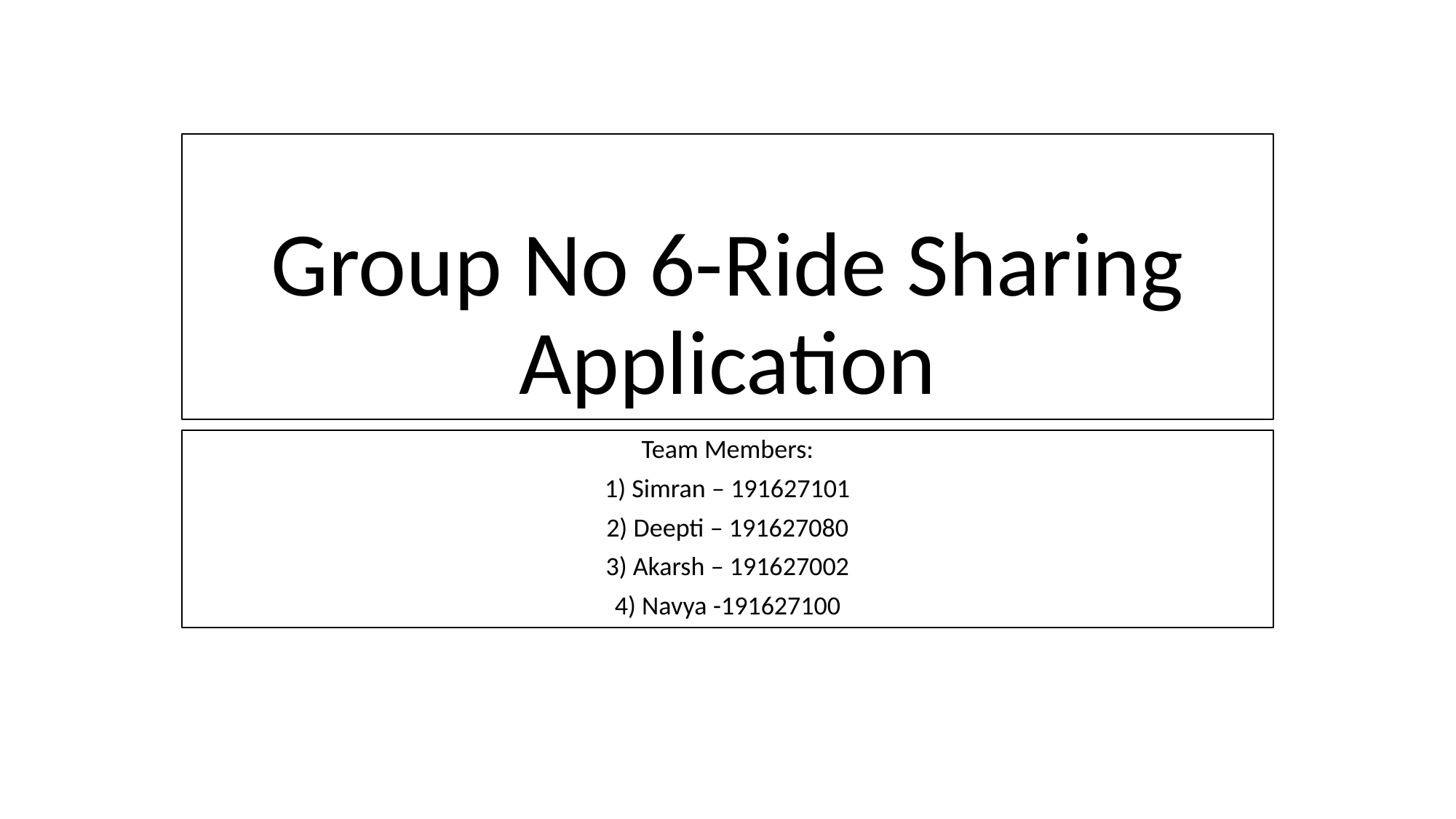

# Group No 6-Ride Sharing Application
Team Members:
1) Simran – 191627101
2) Deepti – 191627080
3) Akarsh – 191627002
4) Navya -191627100